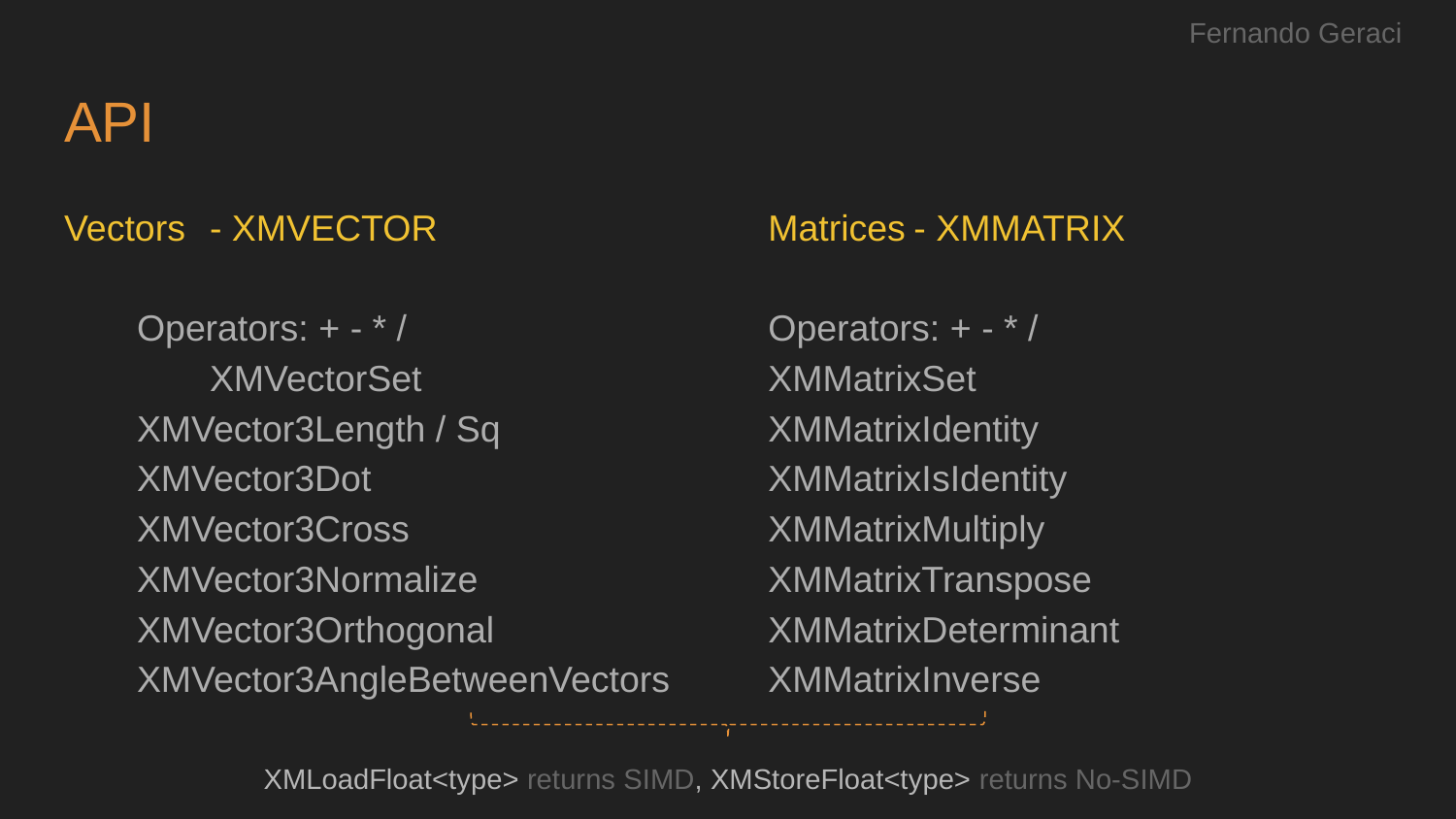

Fernando Geraci
# API
Vectors	- XMVECTOR

Operators: + - * /
	XMVectorSet
XMVector3Length / Sq
XMVector3Dot
XMVector3Cross
XMVector3Normalize
XMVector3Orthogonal
XMVector3AngleBetweenVectors

Matrices	- XMMATRIX

Operators: + - * /
XMMatrixSet
XMMatrixIdentity
XMMatrixIsIdentity
XMMatrixMultiply
XMMatrixTranspose
XMMatrixDeterminant
XMMatrixInverse

XMLoadFloat<type> returns SIMD, XMStoreFloat<type> returns No-SIMD